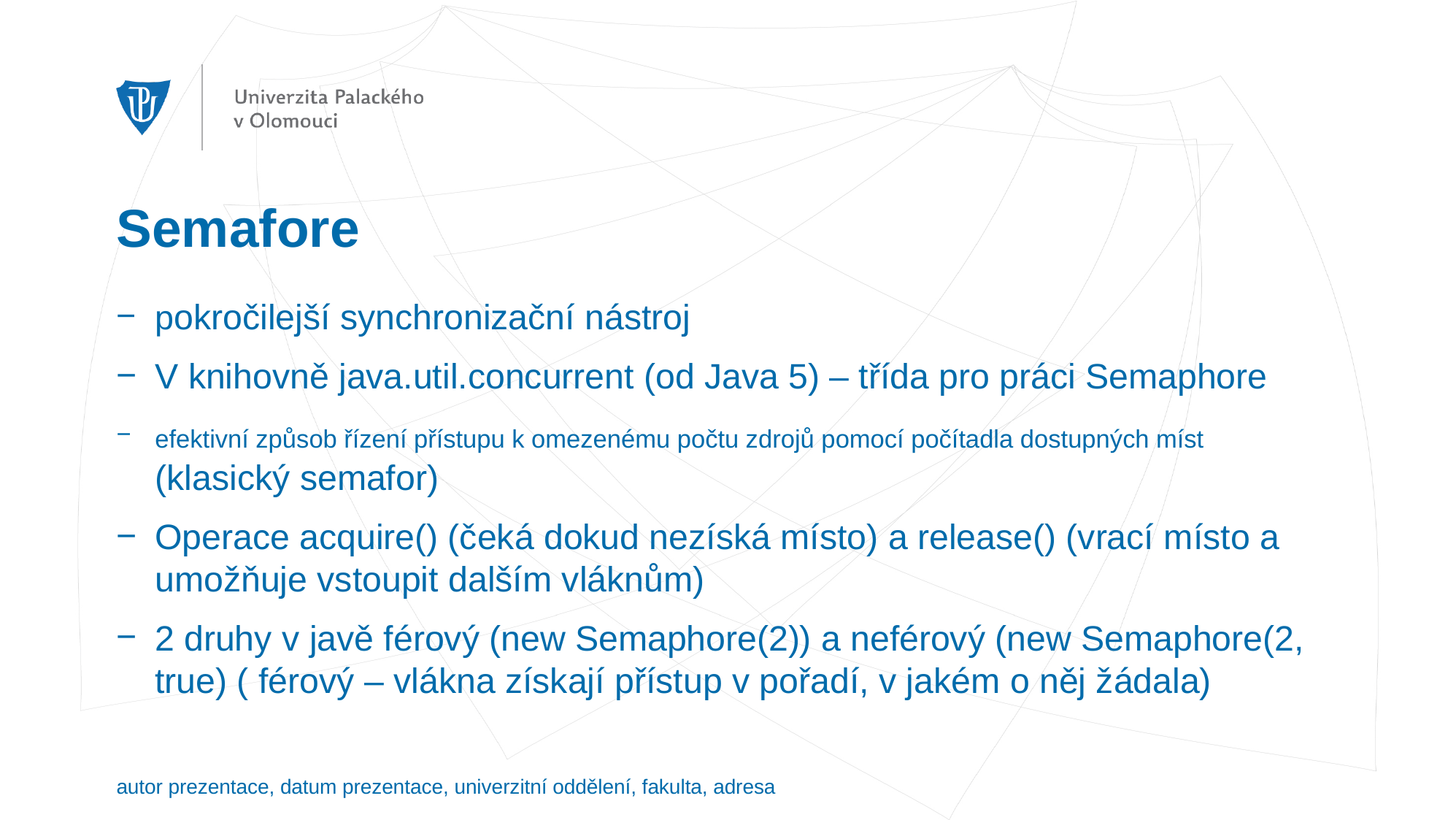

# Semafore
pokročilejší synchronizační nástroj
V knihovně java.util.concurrent (od Java 5) – třída pro práci Semaphore
efektivní způsob řízení přístupu k omezenému počtu zdrojů pomocí počítadla dostupných míst (klasický semafor)
Operace acquire() (čeká dokud nezíská místo) a release() (vrací místo a umožňuje vstoupit dalším vláknům)
2 druhy v javě férový (new Semaphore(2)) a neférový (new Semaphore(2, true) ( férový – vlákna získají přístup v pořadí, v jakém o něj žádala)

autor prezentace, datum prezentace, univerzitní oddělení, fakulta, adresa